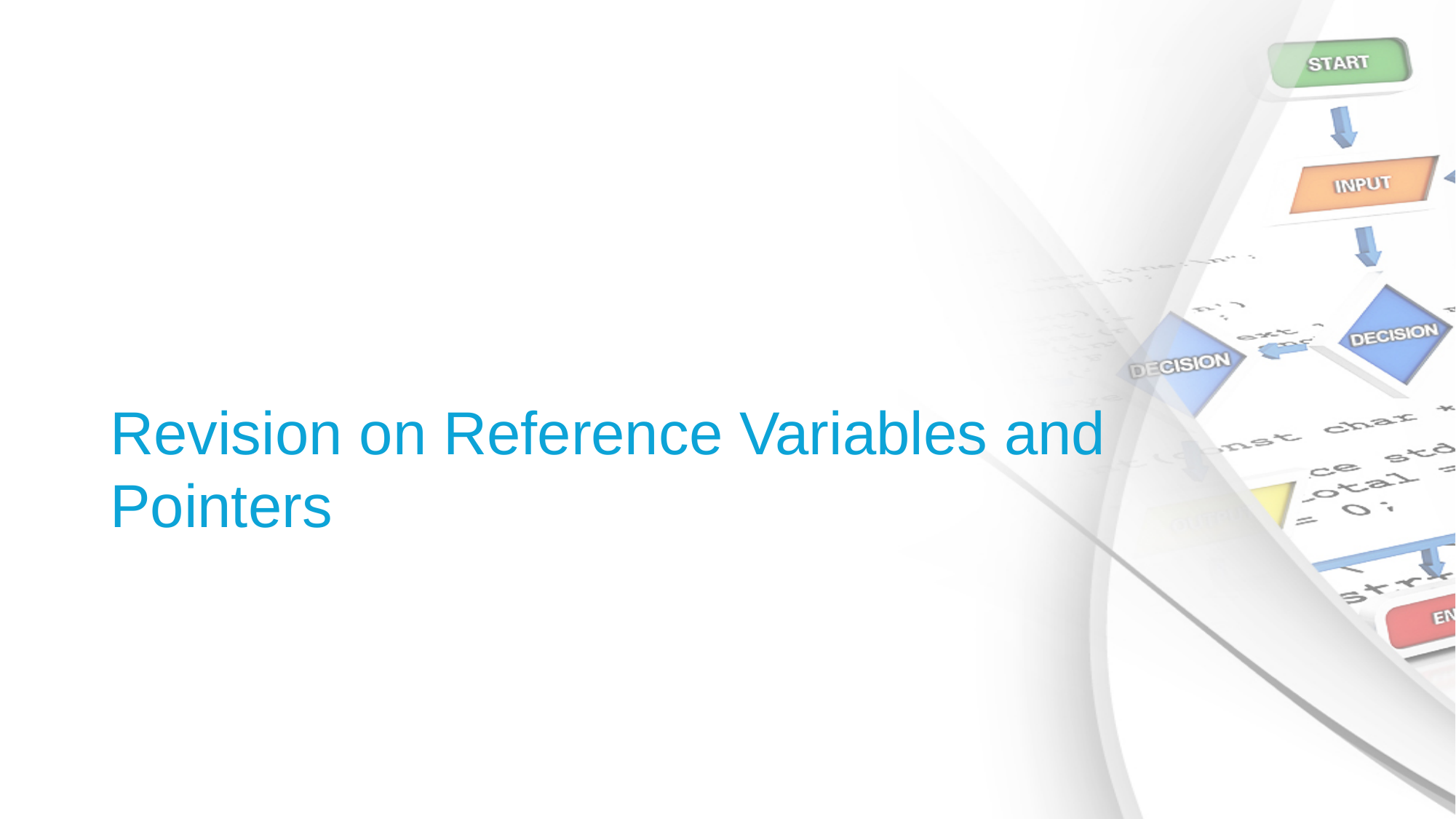

# Revision on Reference Variables and Pointers